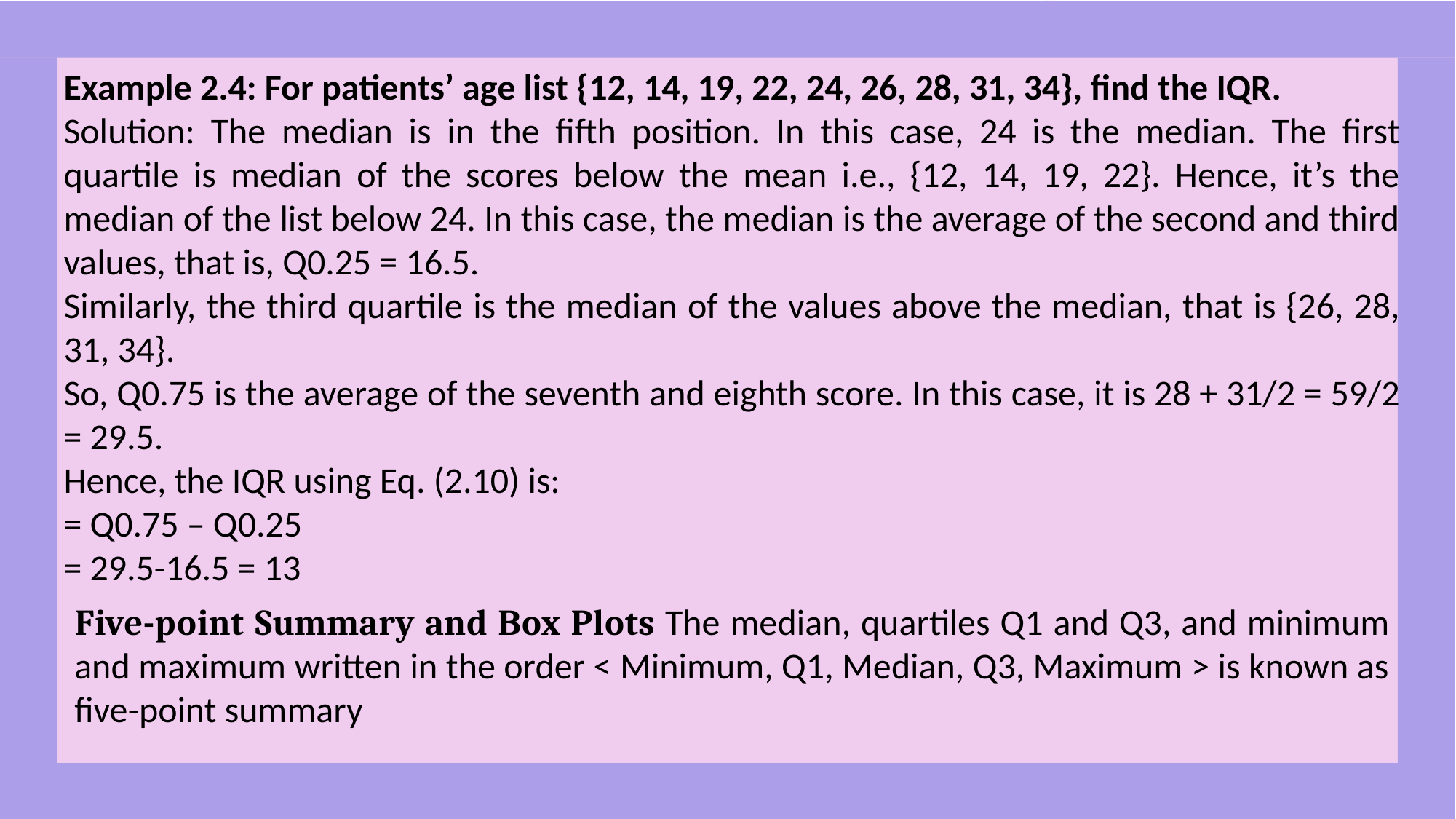

Example 2.4: For patients’ age list {12, 14, 19, 22, 24, 26, 28, 31, 34}, find the IQR.
Solution: The median is in the fifth position. In this case, 24 is the median. The first quartile is median of the scores below the mean i.e., {12, 14, 19, 22}. Hence, it’s the median of the list below 24. In this case, the median is the average of the second and third values, that is, Q0.25 = 16.5.
Similarly, the third quartile is the median of the values above the median, that is {26, 28, 31, 34}.
So, Q0.75 is the average of the seventh and eighth score. In this case, it is 28 + 31/2 = 59/2 = 29.5.
Hence, the IQR using Eq. (2.10) is:
= Q0.75 – Q0.25
= 29.5-16.5 = 13
Five-point Summary and Box Plots The median, quartiles Q1 and Q3, and minimum and maximum written in the order < Minimum, Q1, Median, Q3, Maximum > is known as five-point summary